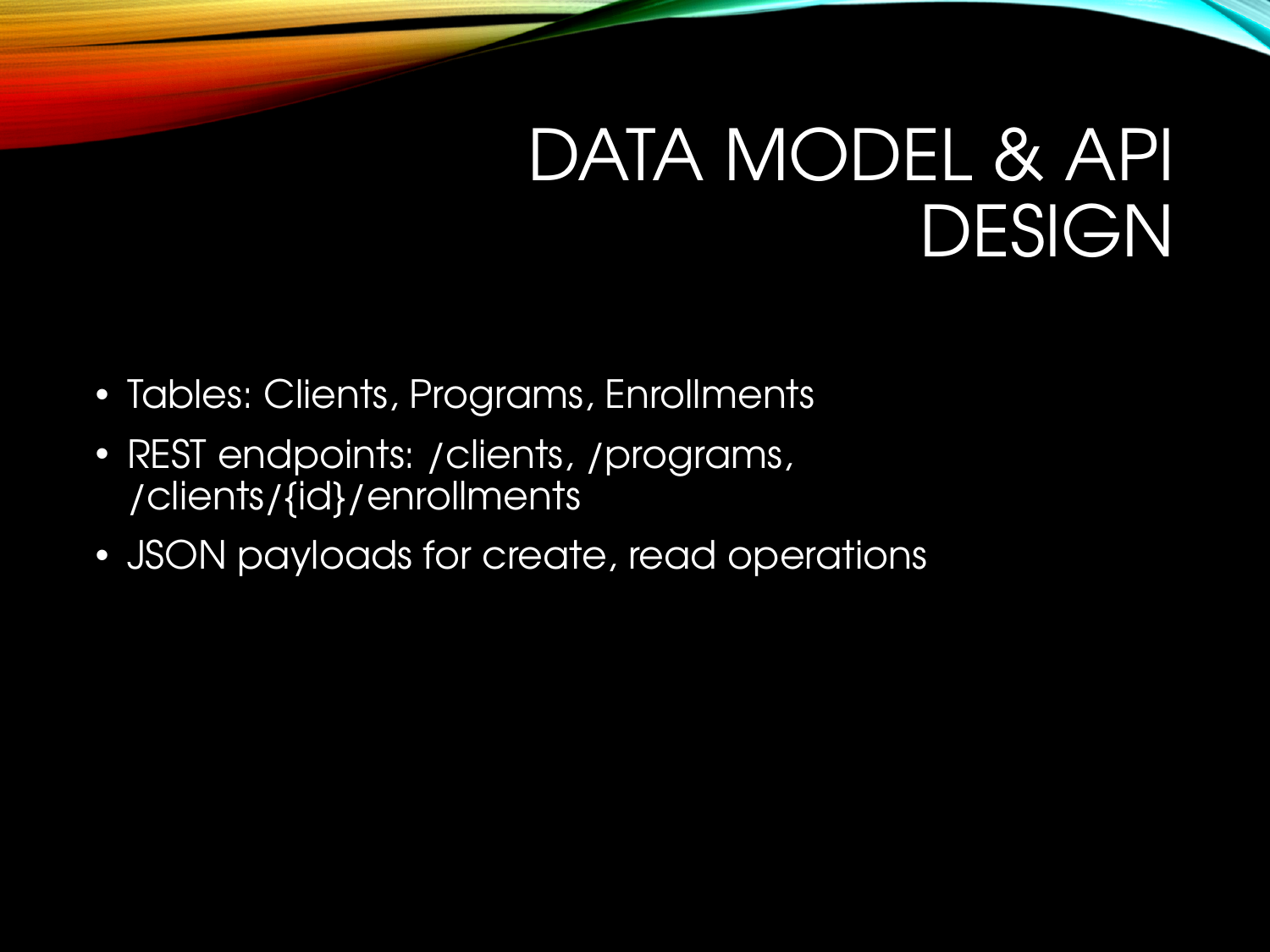

# Data Model & API Design

Tables: Clients, Programs, Enrollments
REST endpoints: /clients, /programs, /clients/{id}/enrollments
JSON payloads for create, read operations